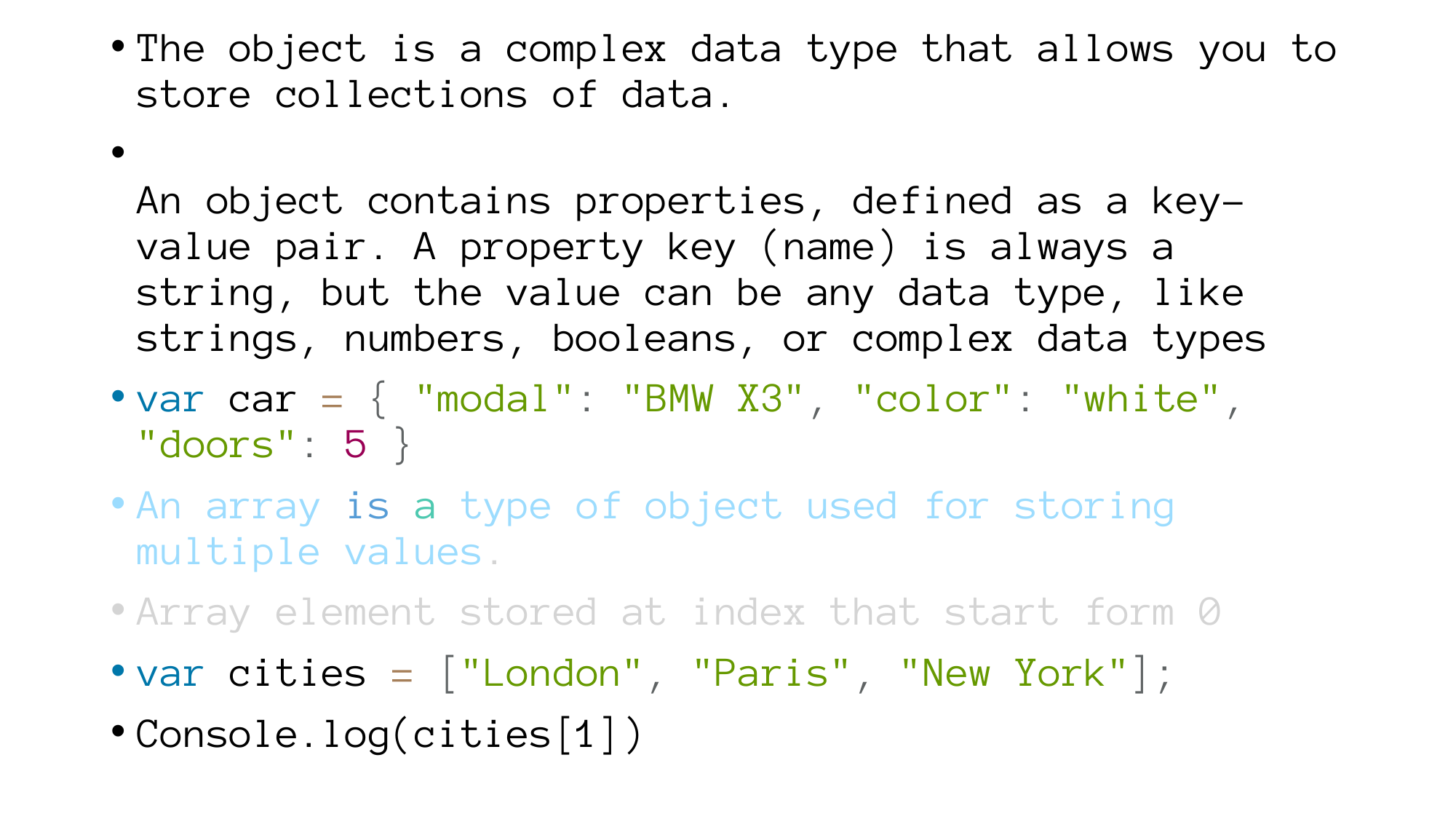

The object is a complex data type that allows you to store collections of data.
An object contains properties, defined as a key-value pair. A property key (name) is always a string, but the value can be any data type, like strings, numbers, booleans, or complex data types
var car = { "modal": "BMW X3", "color": "white", "doors": 5 }
An array is a type of object used for storing multiple values.
Array element stored at index that start form 0
var cities = ["London", "Paris", "New York"];
Console.log(cities[1])